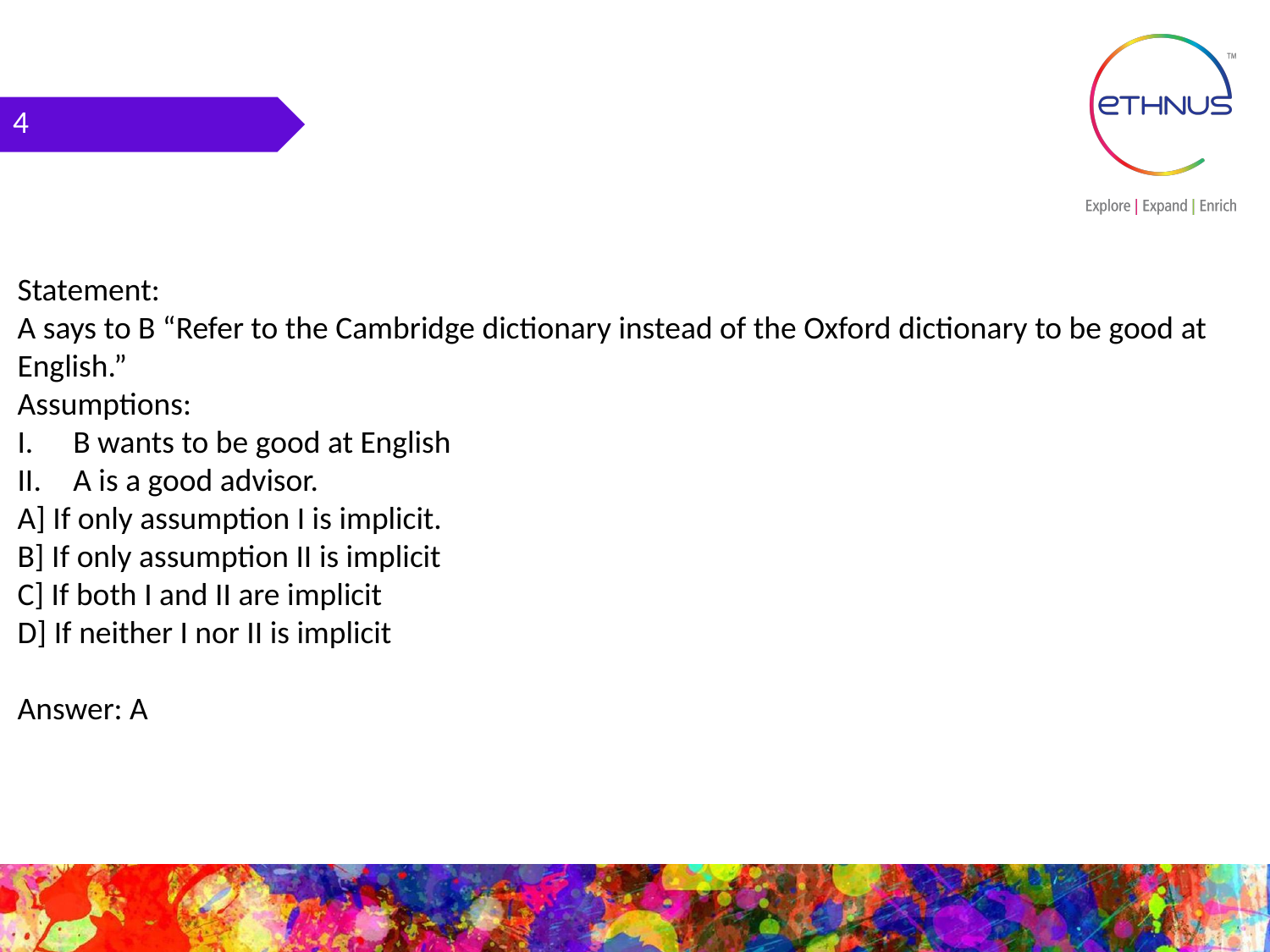

4
Statement:
A says to B “Refer to the Cambridge dictionary instead of the Oxford dictionary to be good at English.”
Assumptions:
B wants to be good at English
A is a good advisor.
A] If only assumption I is implicit.
B] If only assumption II is implicit
C] If both I and II are implicit
D] If neither I nor II is implicit

Answer: A